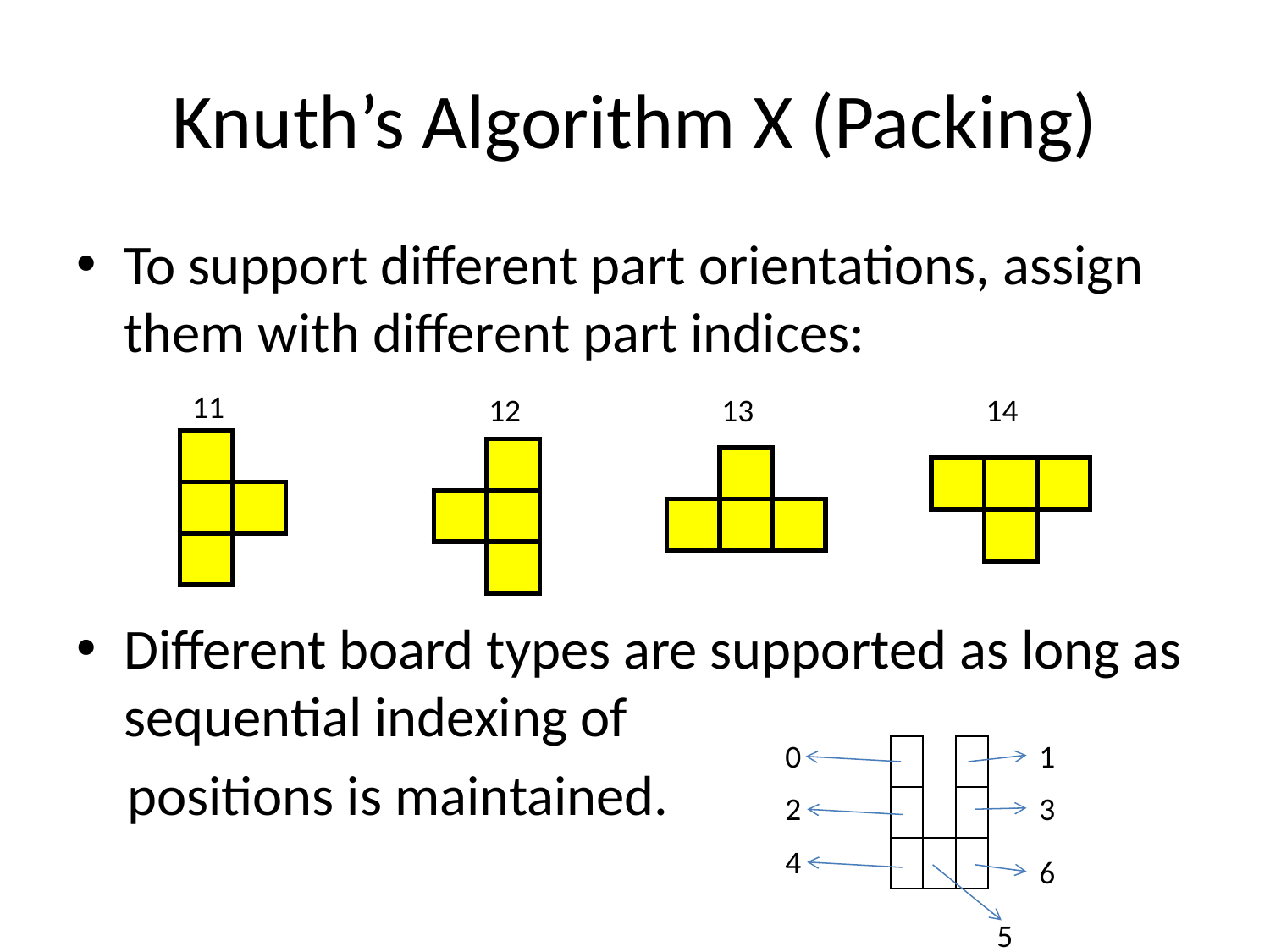

# Knuth’s Algorithm X (Packing)
To support different part orientations, assign them with different part indices:

Different board types are supported as long as sequential indexing of
    positions is maintained.

11
12
13
14
|  |  |
| --- | --- |
|  |  |
|  |  |
|  |  |
| --- | --- |
|  |  |
|  |  |
|  |  |  |
| --- | --- | --- |
|  |  |  |
|  |  |  |
| --- | --- | --- |
|  |  |  |
0
1
|  |  |  |
| --- | --- | --- |
|  |  |  |
|  |  |  |
2
3
4
6
5